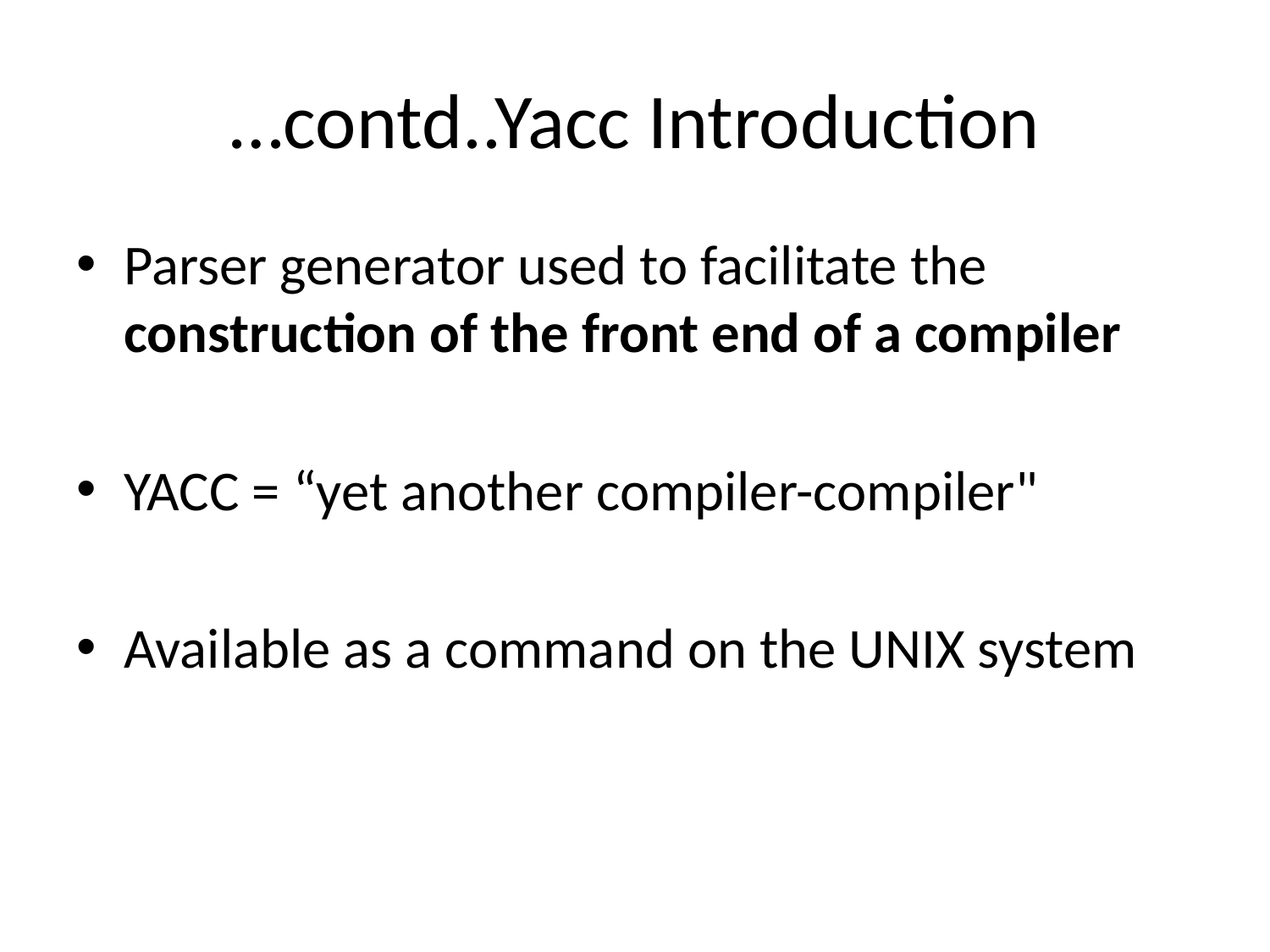

# …contd..Yacc Introduction
Parser generator used to facilitate the construction of the front end of a compiler

YACC = “yet another compiler-compiler"

Available as a command on the UNIX system